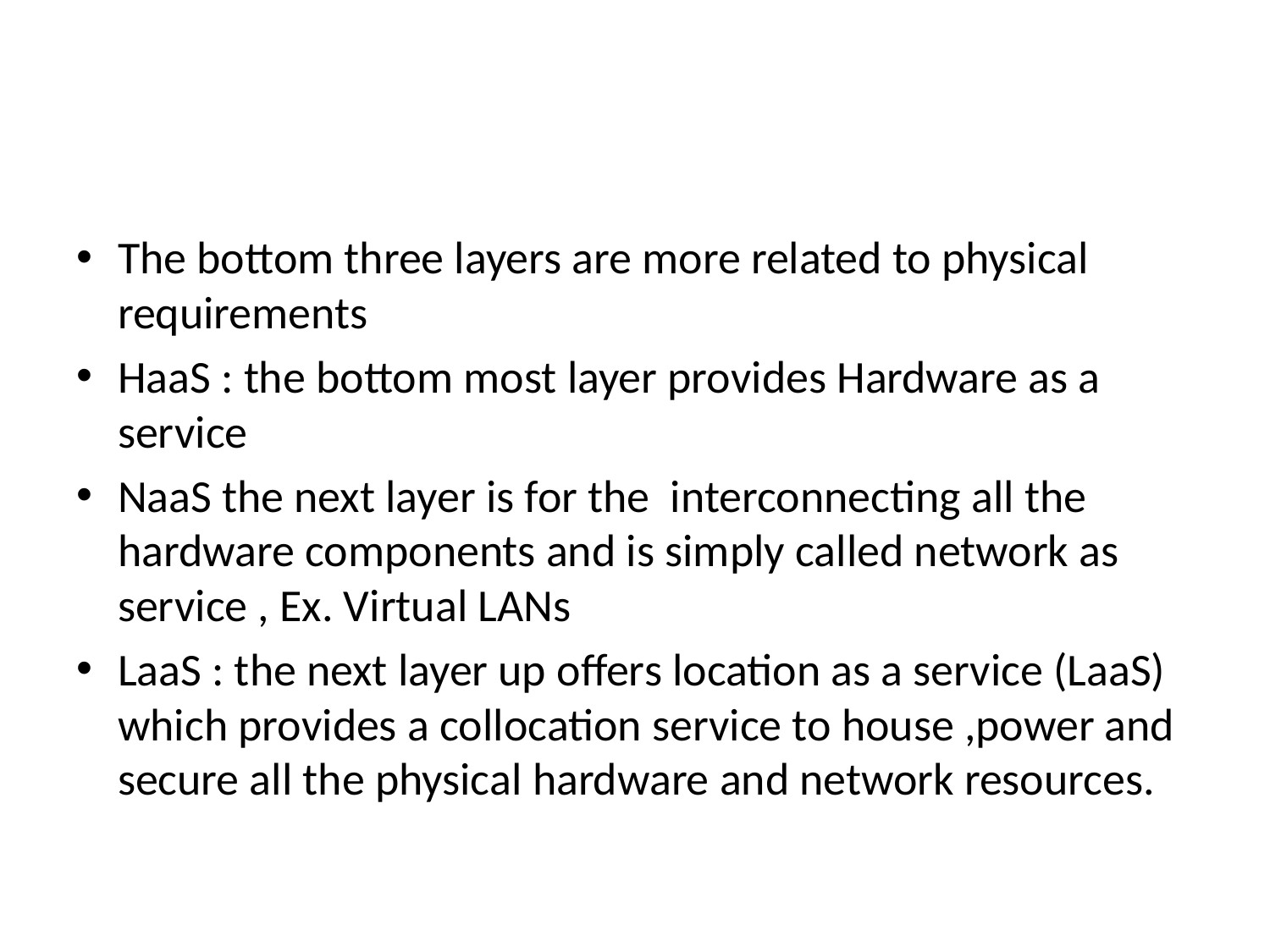

The bottom three layers are more related to physical requirements
HaaS : the bottom most layer provides Hardware as a service
NaaS the next layer is for the  interconnecting all the hardware components and is simply called network as service , Ex. Virtual LANs
LaaS : the next layer up offers location as a service (LaaS) which provides a collocation service to house ,power and secure all the physical hardware and network resources.